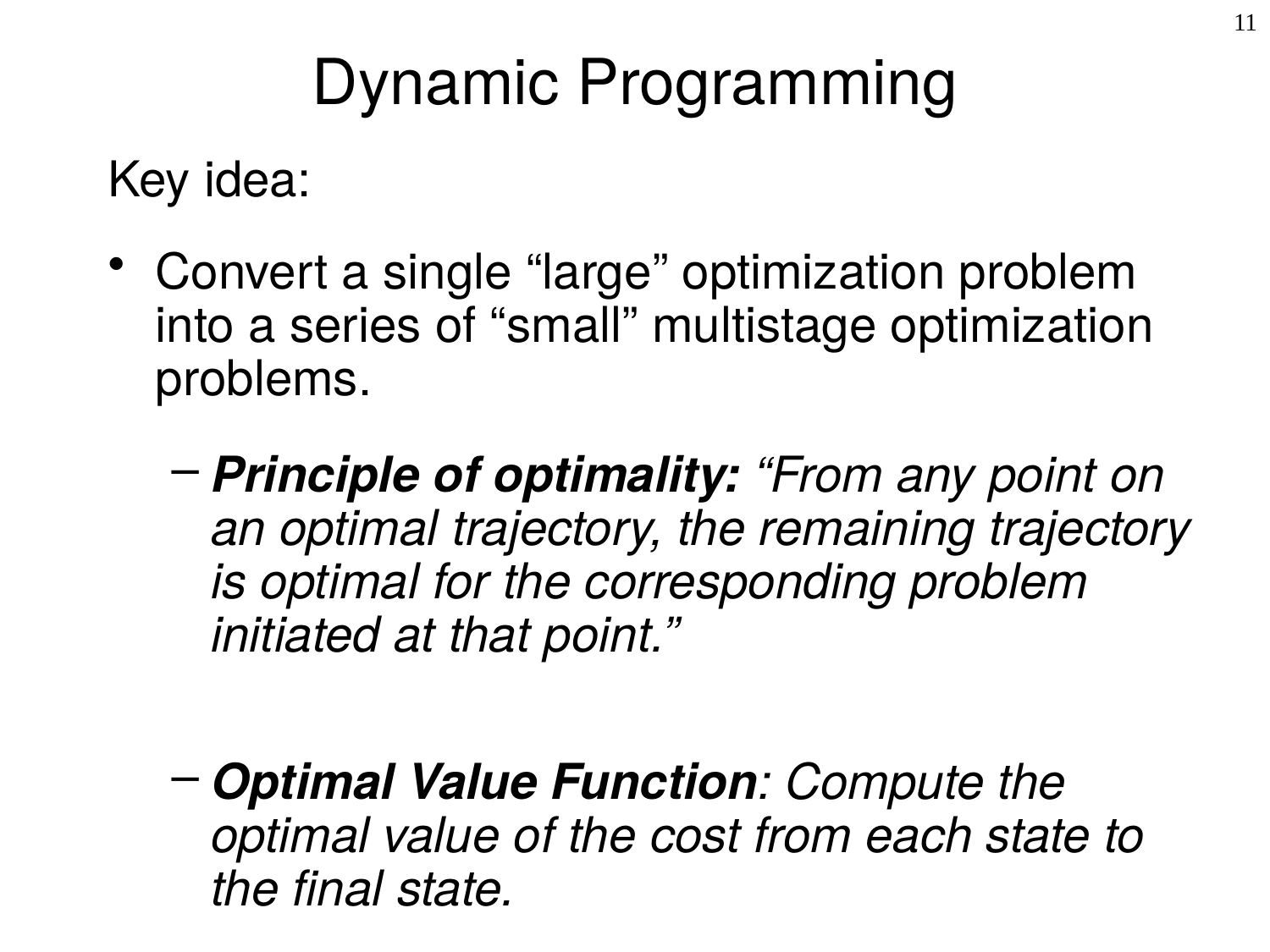

# Dynamic Programming
11
Key idea:

Convert a single “large” optimization problem into a series of “small” multistage optimization problems.

Principle of optimality: “From any point on an optimal trajectory, the remaining trajectory is optimal for the corresponding problem initiated at that point.”

Optimal Value Function: Compute the optimal value of the cost from each state to the final state.